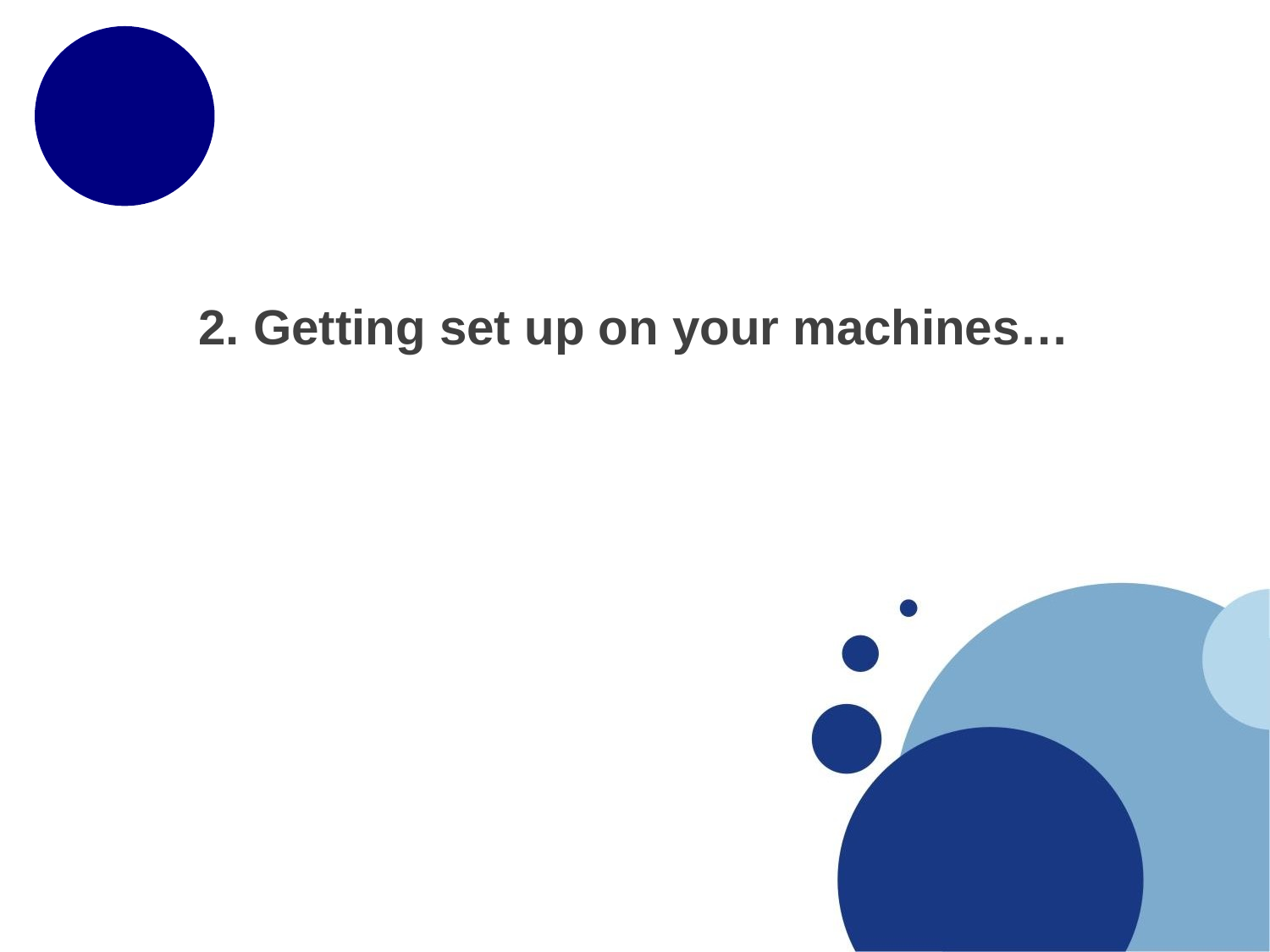

# 2. Getting set up on your machines…